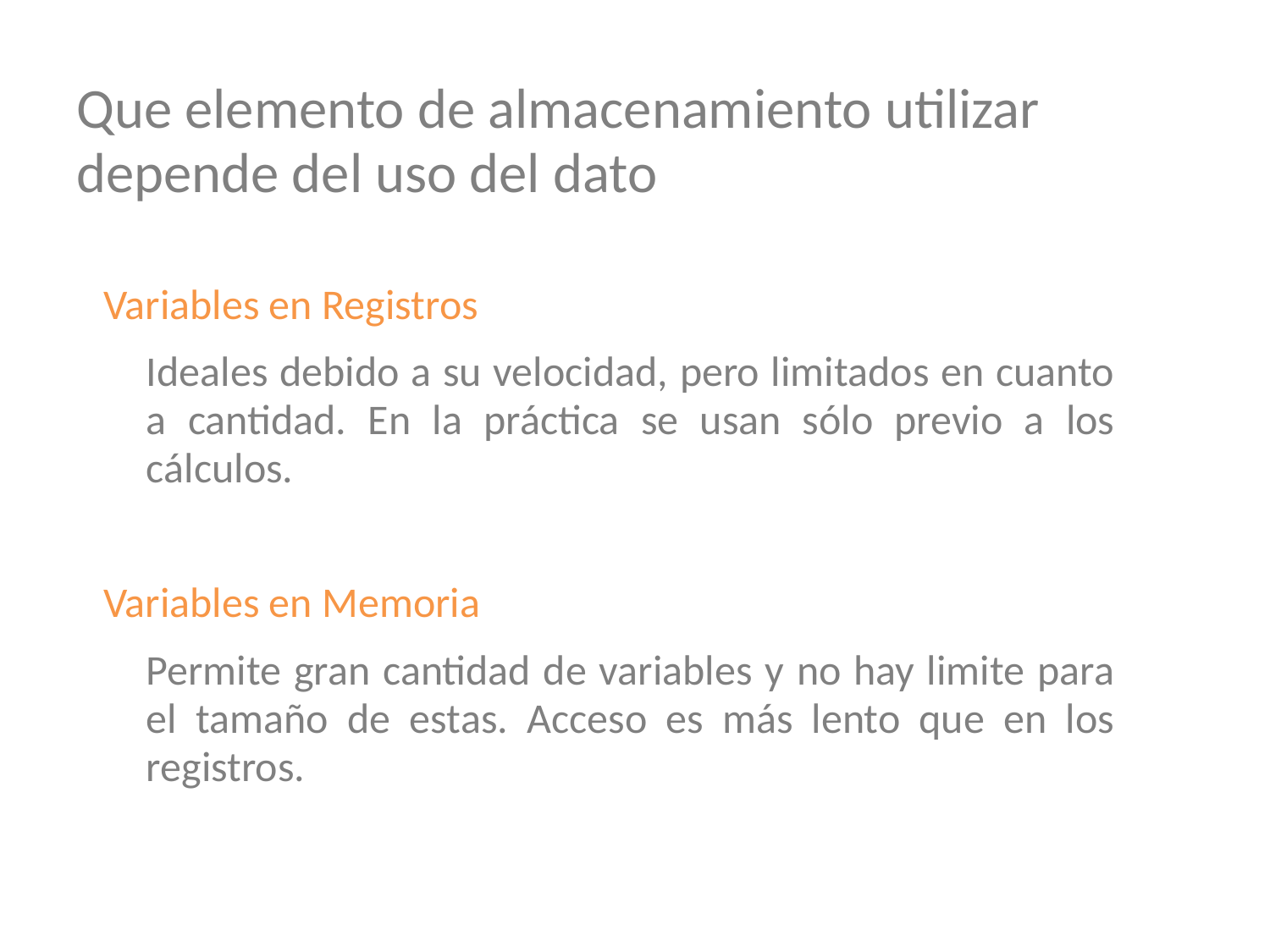

# Que elemento de almacenamiento utilizar depende del uso del dato
Variables en Registros
	Ideales debido a su velocidad, pero limitados en cuanto a cantidad. En la práctica se usan sólo previo a los cálculos.

Variables en Memoria
	Permite gran cantidad de variables y no hay limite para el tamaño de estas. Acceso es más lento que en los registros.